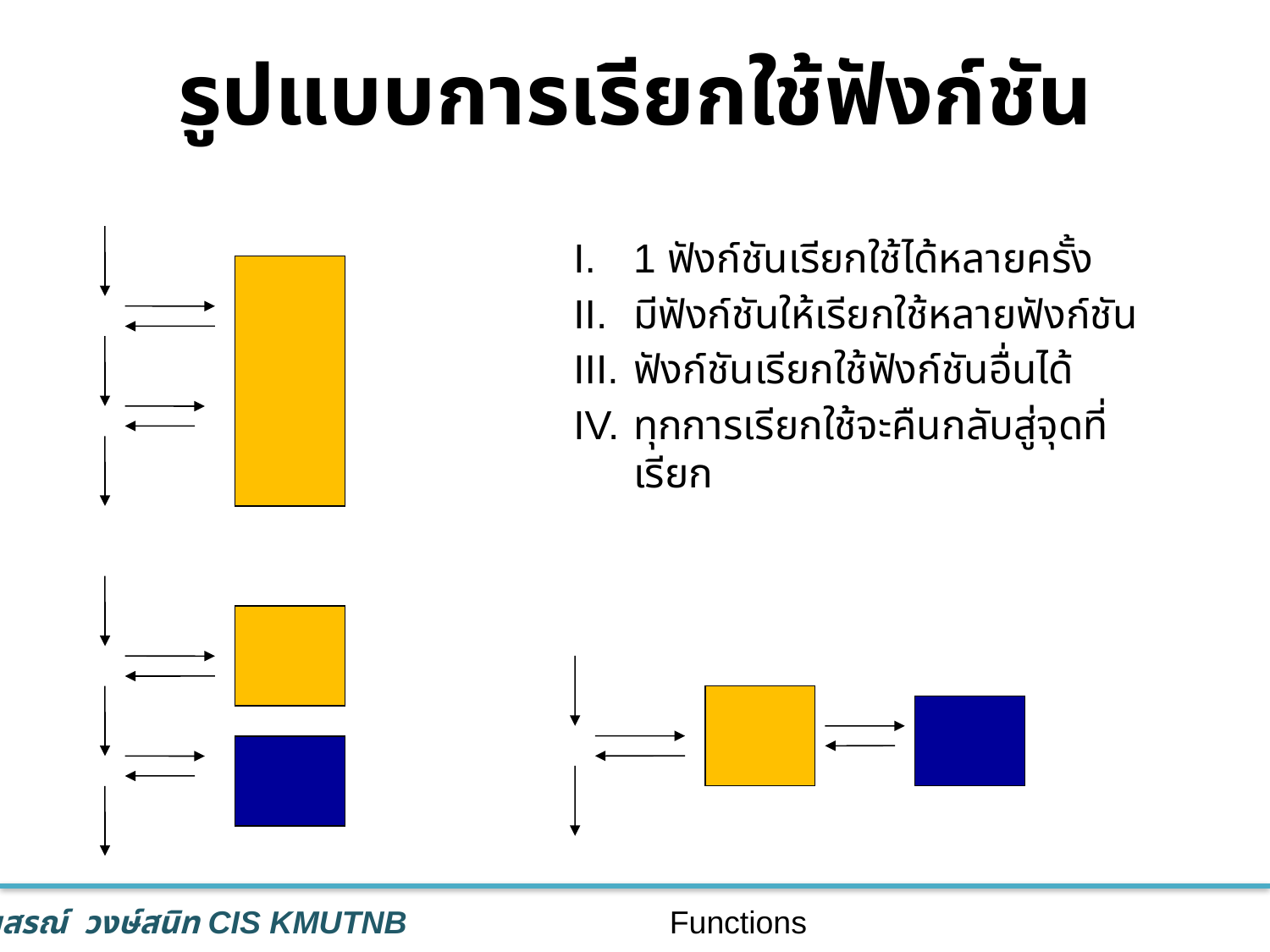

# รูปแบบการเรียกใช้ฟังก์ชัน

1 ฟังก์ชันเรียกใช้ได้หลายครั้ง
มีฟังก์ชันให้เรียกใช้หลายฟังก์ชัน
ฟังก์ชันเรียกใช้ฟังก์ชันอื่นได้
ทุกการเรียกใช้จะคืนกลับสู่จุดที่เรียก

18
Functions